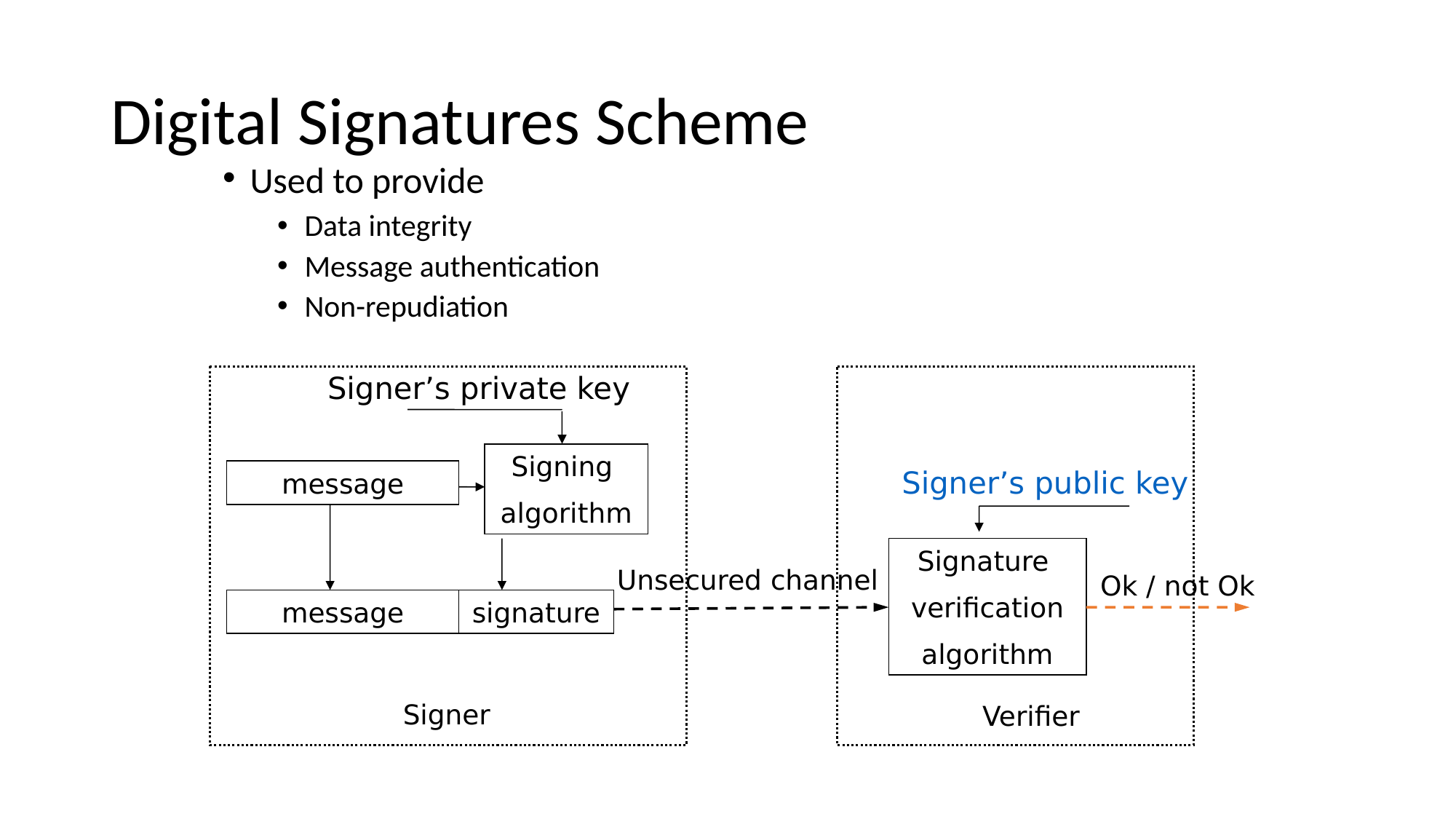

# Digital Signatures Scheme
Used to provide
Data integrity
Message authentication
Non-repudiation

Signer’s private key

Signing
algorithm
Signer’s public key
message

Signature
verification
algorithm
Unsecured channel
Ok / not Ok
message
signature

Signer
Verifier